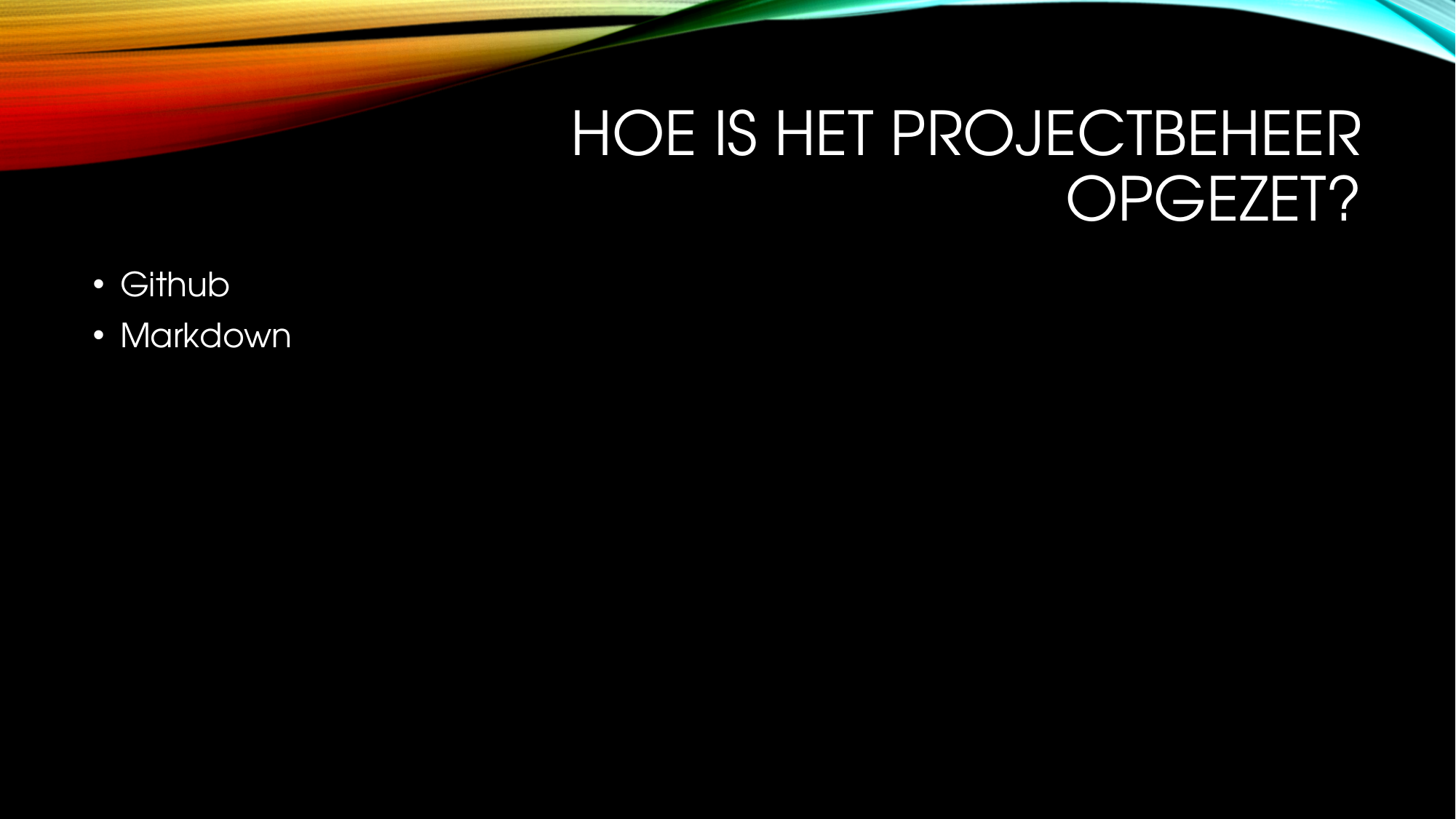

# Hoe is het projectbeheer opgezet?
Github
Markdown